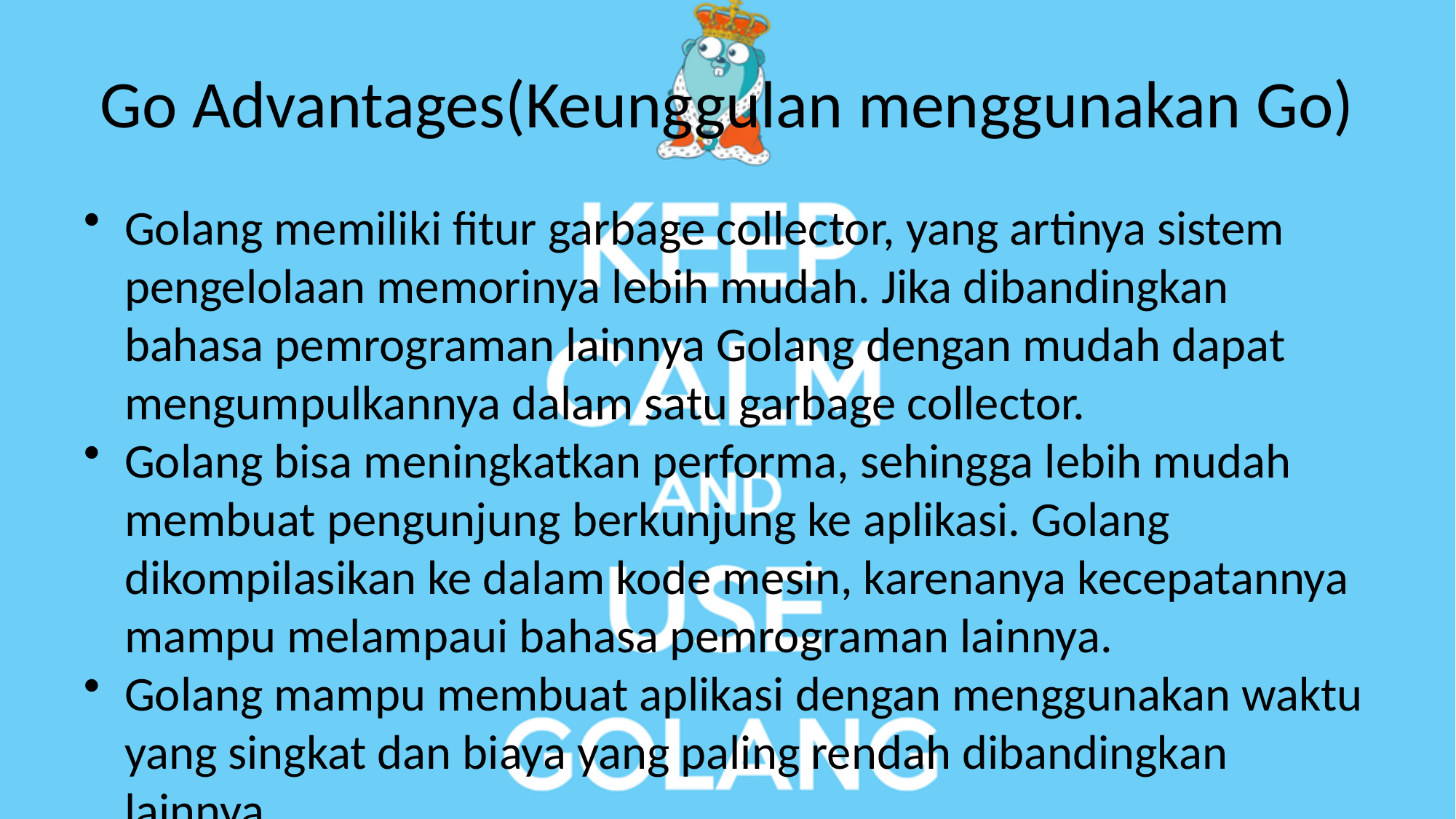

# Go Advantages(Keunggulan menggunakan Go)
Golang memiliki fitur garbage collector, yang artinya sistem pengelolaan memorinya lebih mudah. Jika dibandingkan bahasa pemrograman lainnya Golang dengan mudah dapat mengumpulkannya dalam satu garbage collector.
Golang bisa meningkatkan performa, sehingga lebih mudah membuat pengunjung berkunjung ke aplikasi. Golang dikompilasikan ke dalam kode mesin, karenanya kecepatannya mampu melampaui bahasa pemrograman lainnya.
Golang mampu membuat aplikasi dengan menggunakan waktu yang singkat dan biaya yang paling rendah dibandingkan lainnya.